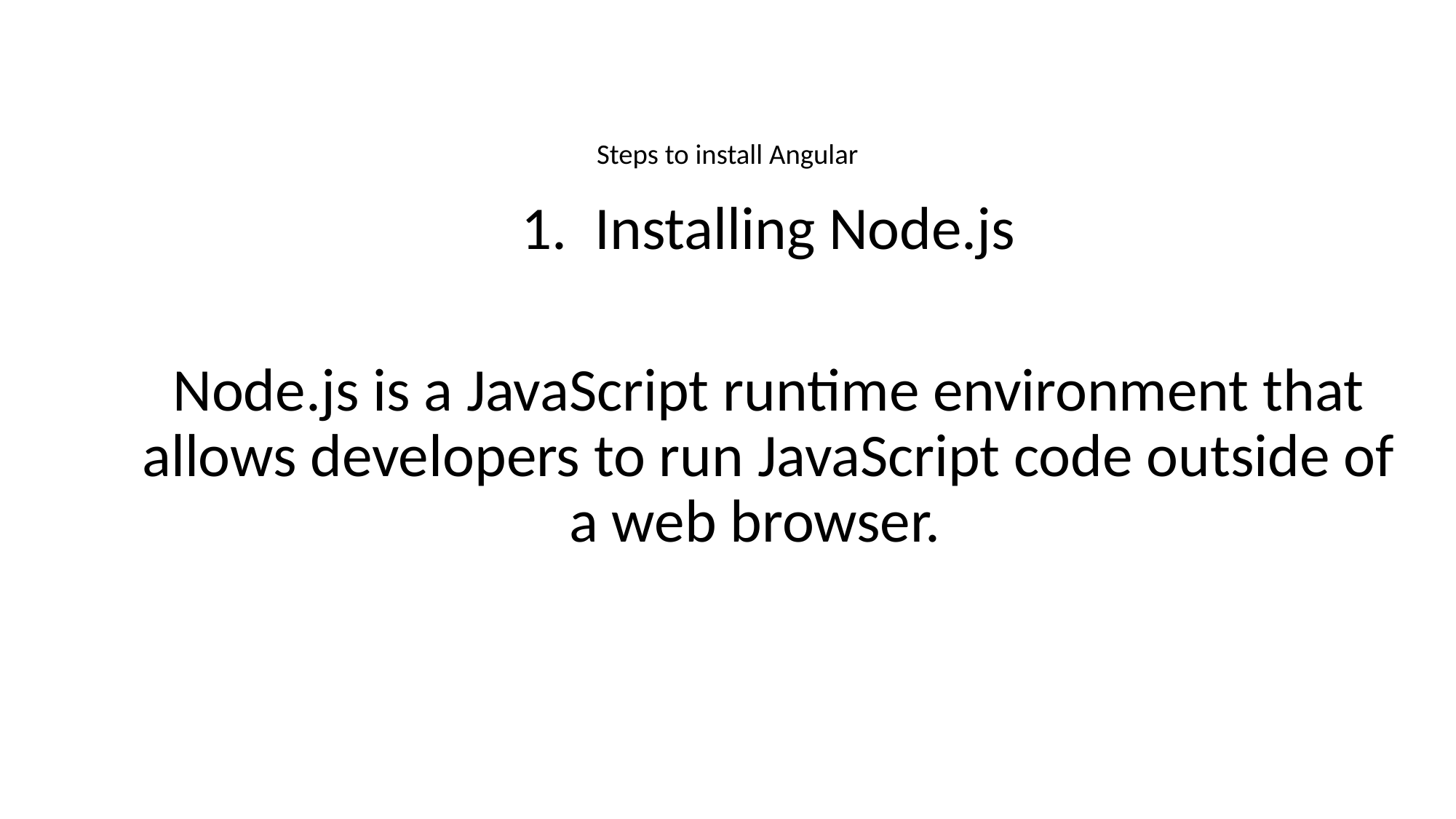

# Steps to install Angular
1.  Installing Node.js

Node.js is a JavaScript runtime environment that allows developers to run JavaScript code outside of a web browser.